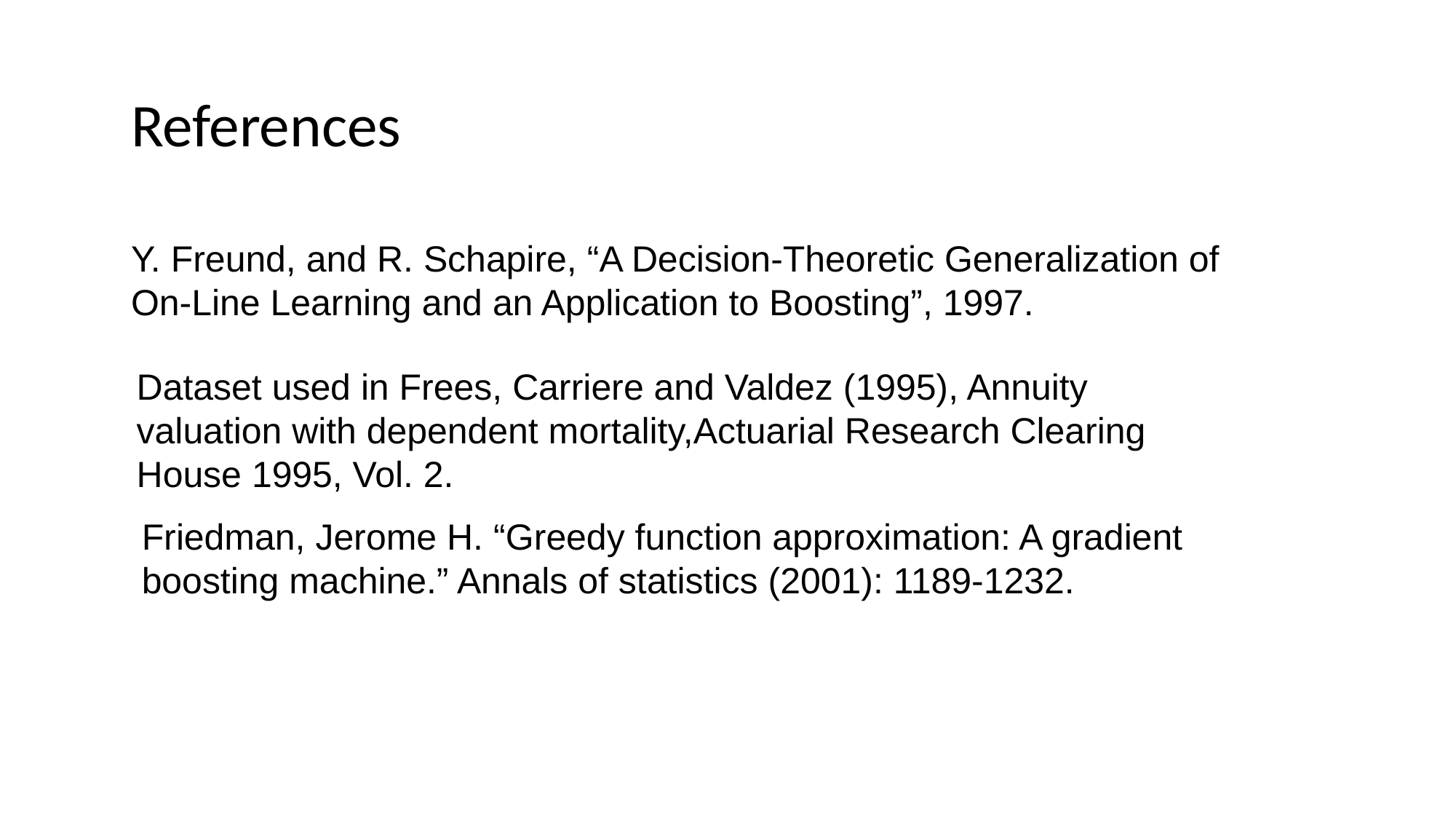

References
Y. Freund, and R. Schapire, “A Decision-Theoretic Generalization of On-Line Learning and an Application to Boosting”, 1997.
Dataset used in Frees, Carriere and Valdez (1995), Annuity valuation with dependent mortality,Actuarial Research Clearing House 1995, Vol. 2.
Friedman, Jerome H. “Greedy function approximation: A gradient boosting machine.” Annals of statistics (2001): 1189-1232.